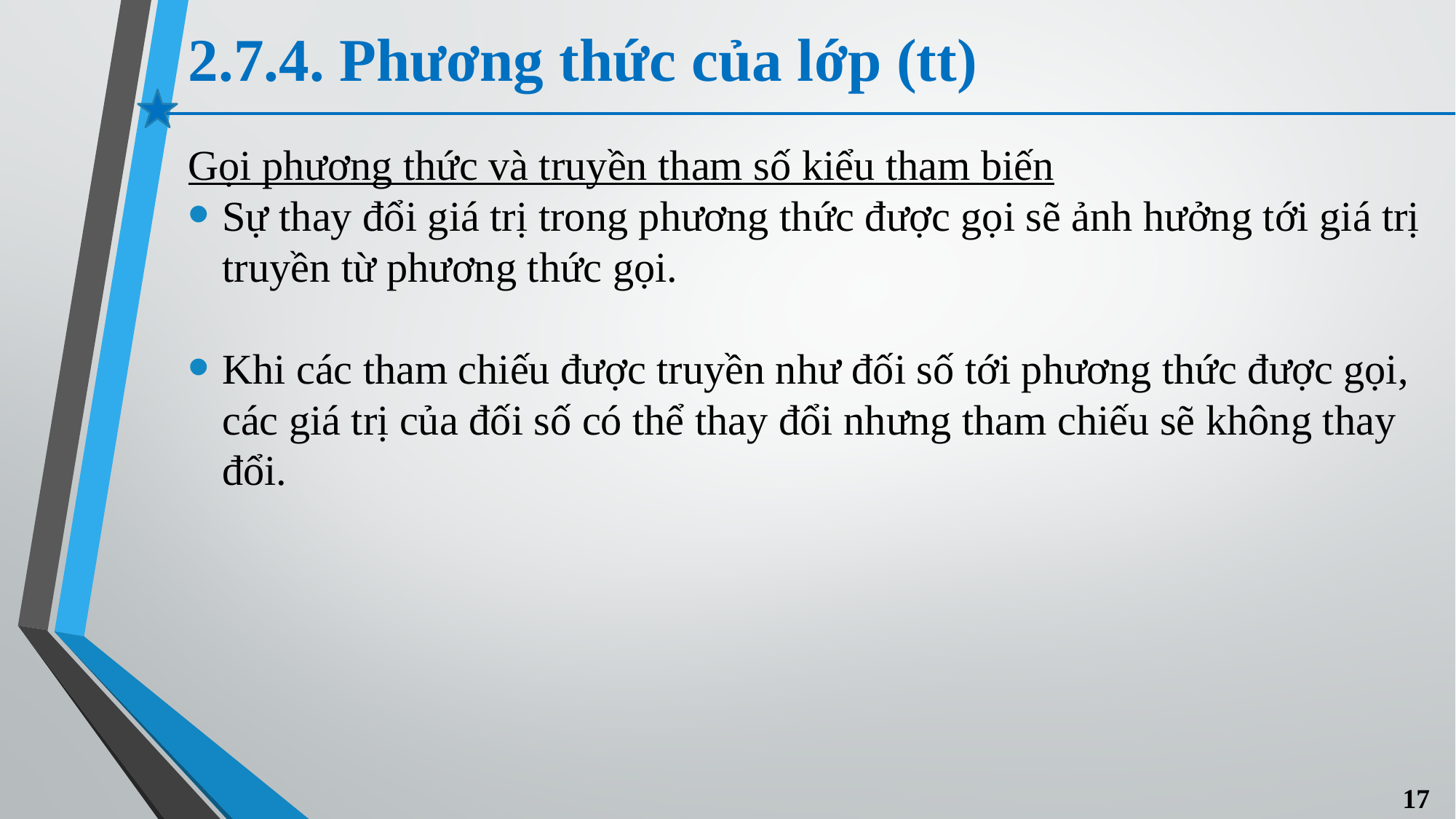

# 2.7.4. Phương thức của lớp (tt)
Gọi phương thức và truyền tham số kiểu tham biến
Sự thay đổi giá trị trong phương thức được gọi sẽ ảnh hưởng tới giá trị truyền từ phương thức gọi.

Khi các tham chiếu được truyền như đối số tới phương thức được gọi, các giá trị của đối số có thể thay đổi nhưng tham chiếu sẽ không thay đổi.

17